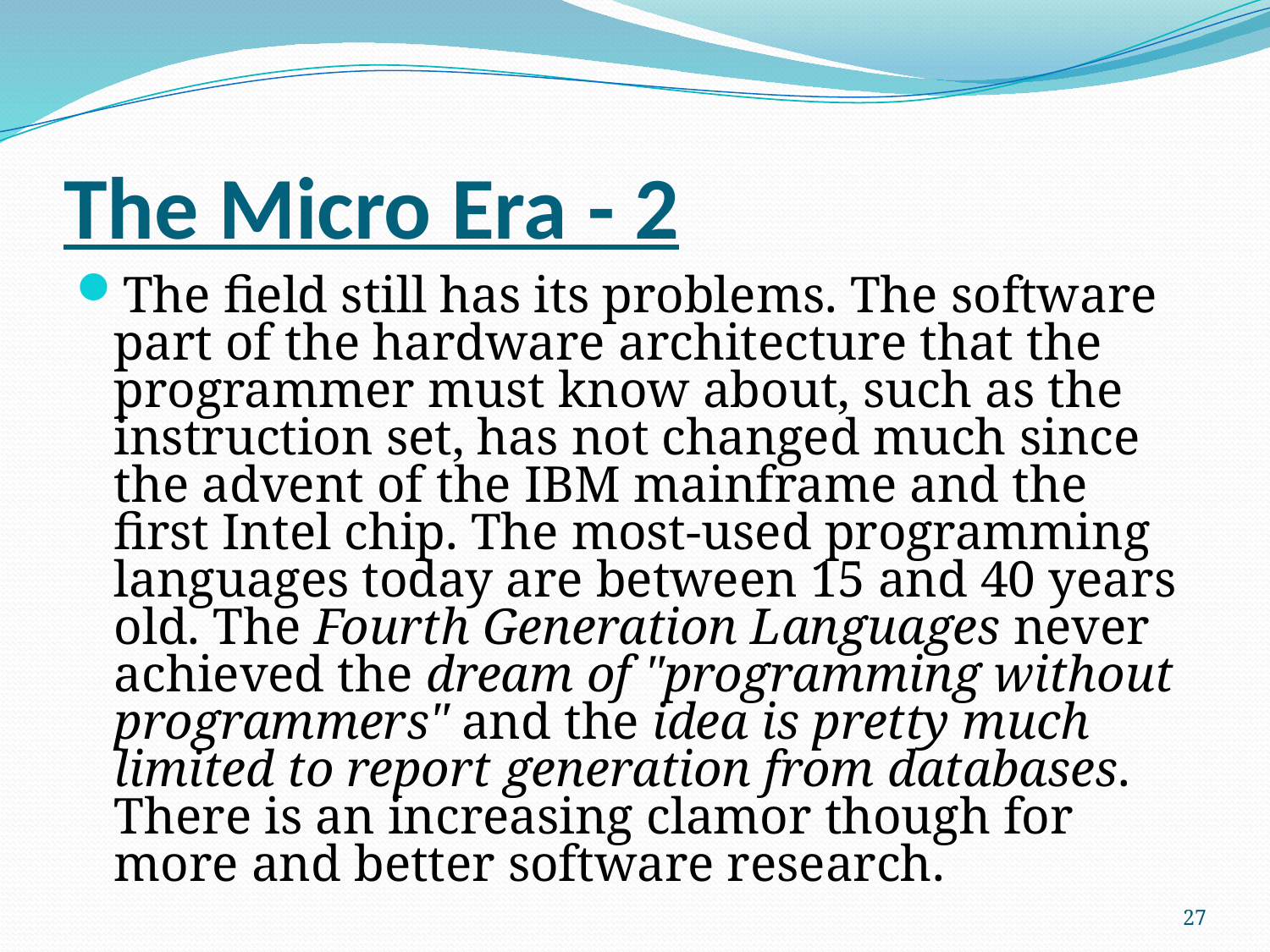

# The Micro Era - 2
The field still has its problems. The software part of the hardware architecture that the programmer must know about, such as the instruction set, has not changed much since the advent of the IBM mainframe and the first Intel chip. The most-used programming languages today are between 15 and 40 years old. The Fourth Generation Languages never achieved the dream of "programming without programmers" and the idea is pretty much limited to report generation from databases. There is an increasing clamor though for more and better software research.
27